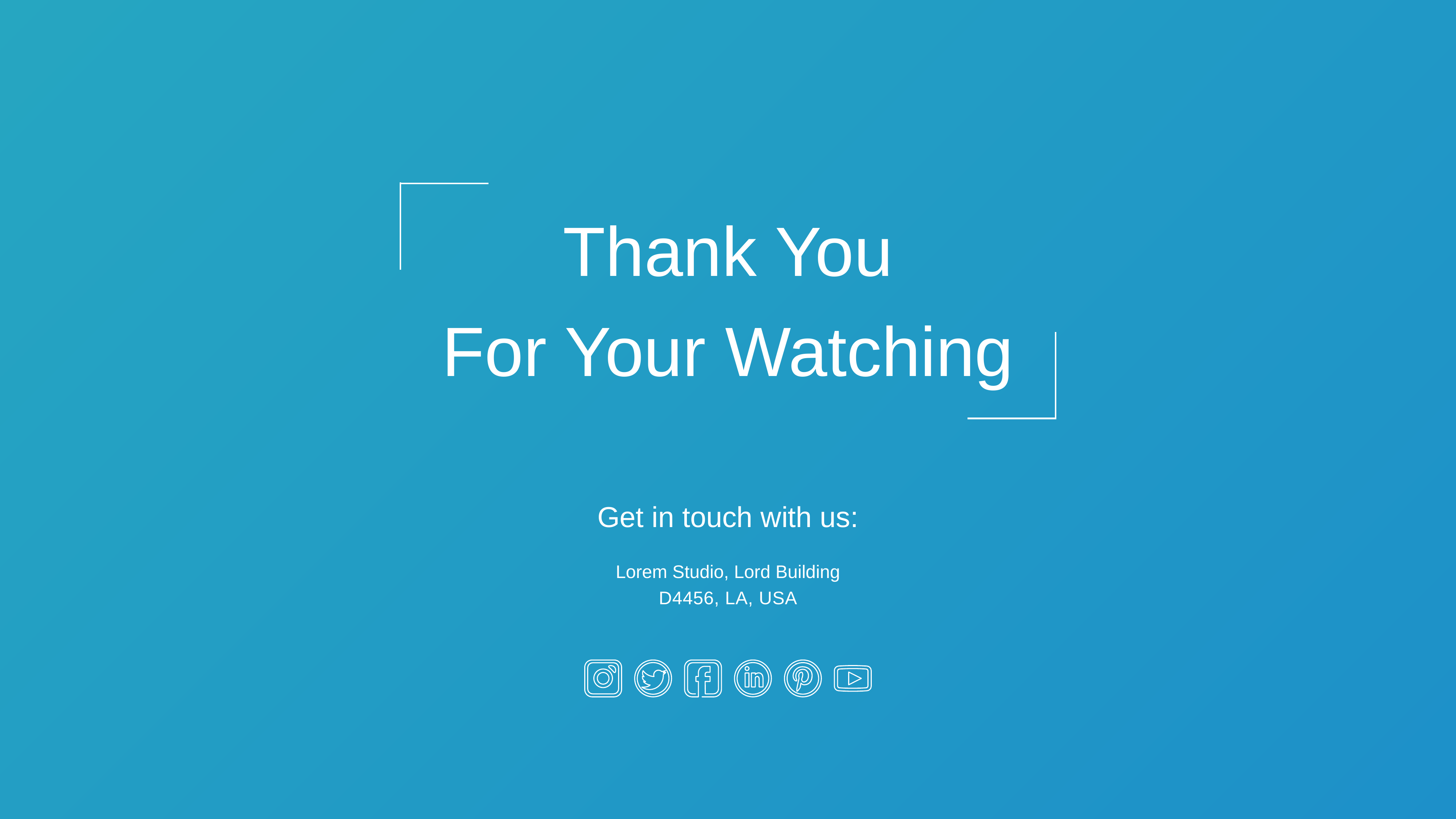

Thank You
For Your Watching
Get in touch with us:
Lorem Studio, Lord Building
D4456, LA, USA